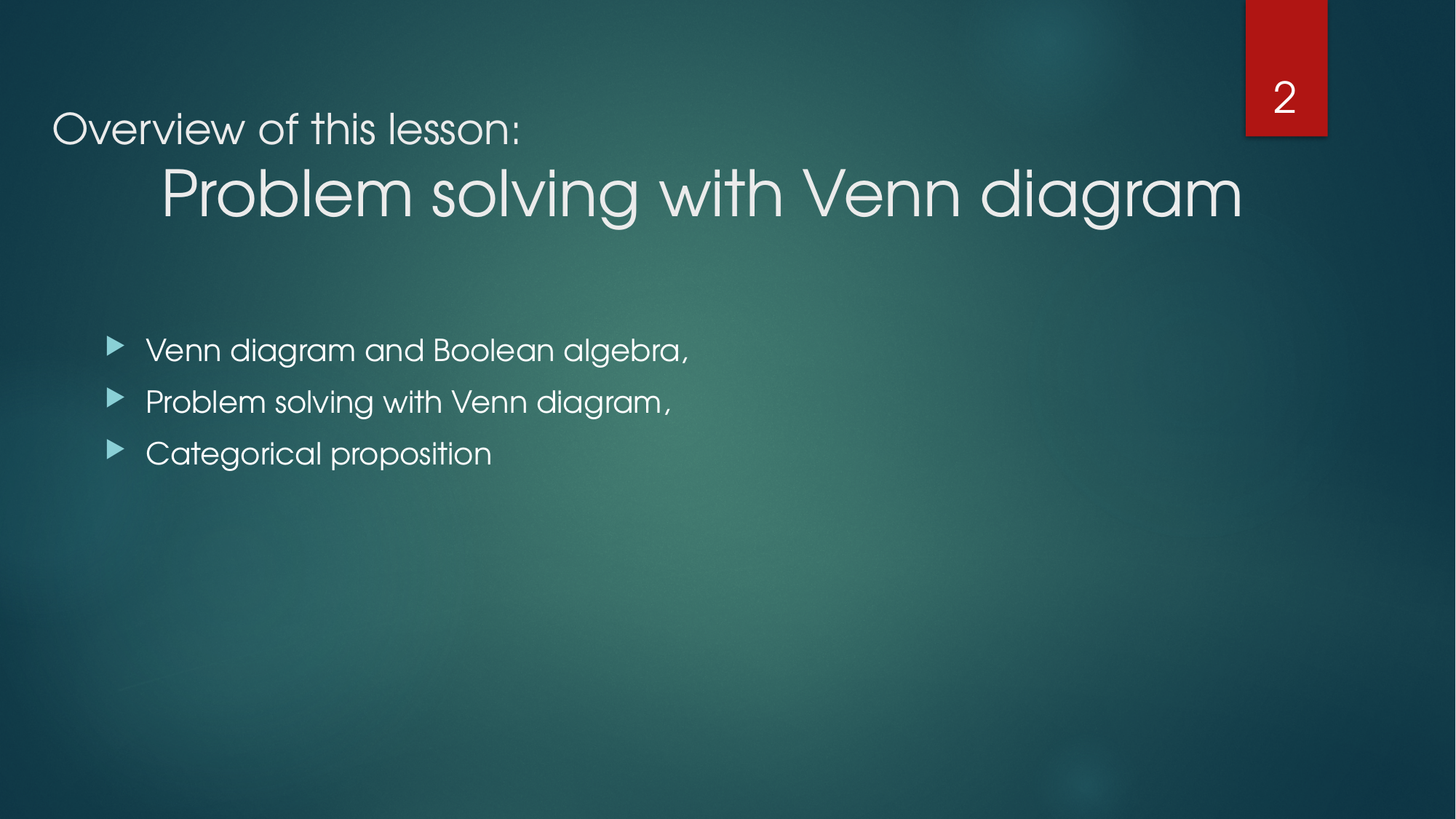

2
# Overview of this lesson: Problem solving with Venn diagram
Venn diagram and Boolean algebra,
Problem solving with Venn diagram,
Categorical proposition